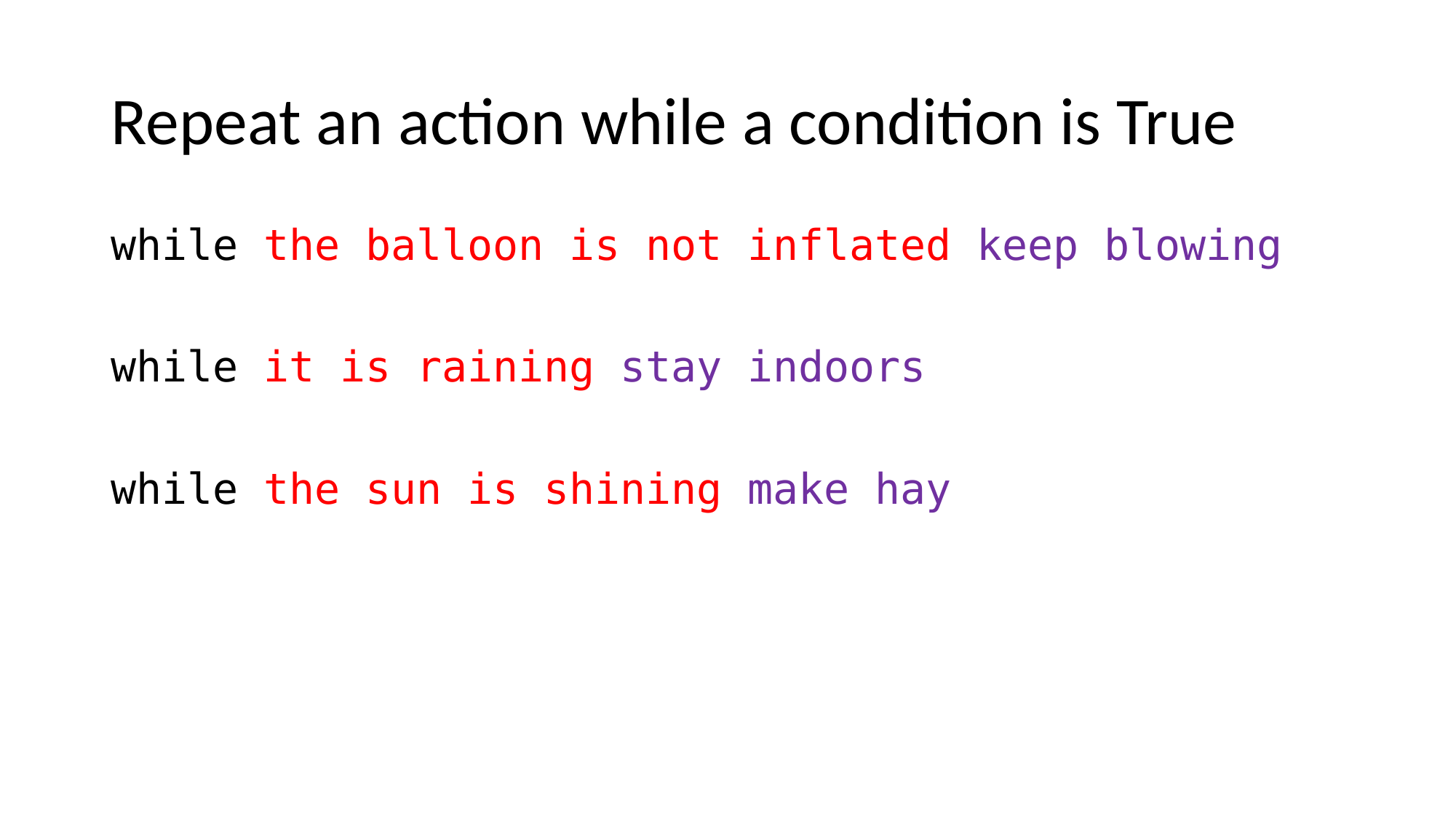

# Repeat an action while a condition is True
while the balloon is not inflated keep blowing

while it is raining stay indoors

while the sun is shining make hay